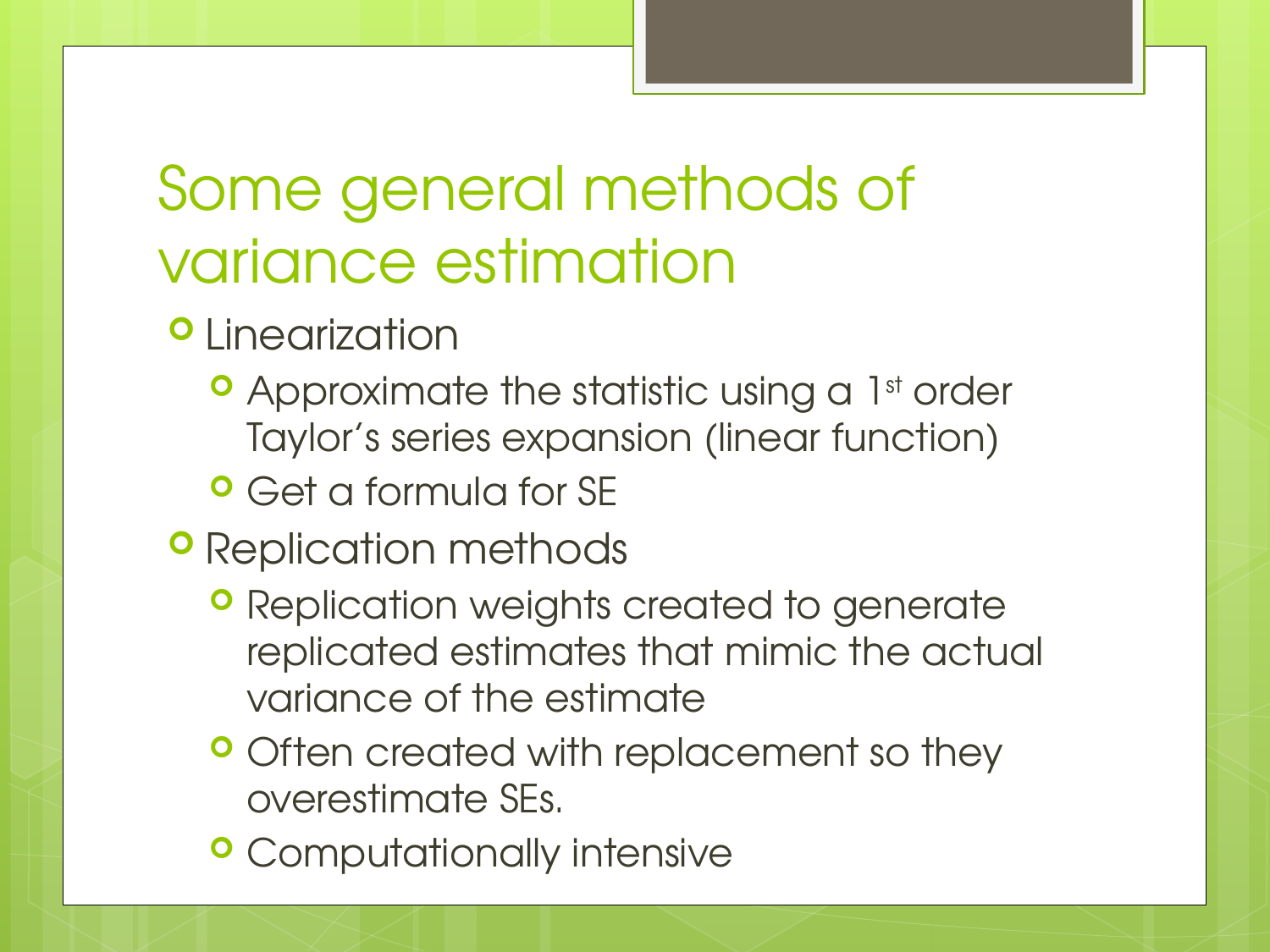

# Some general methods of variance estimation
Linearization
Approximate the statistic using a 1st order Taylor’s series expansion (linear function)
Get a formula for SE
Replication methods
Replication weights created to generate replicated estimates that mimic the actual variance of the estimate
Often created with replacement so they overestimate SEs.
Computationally intensive